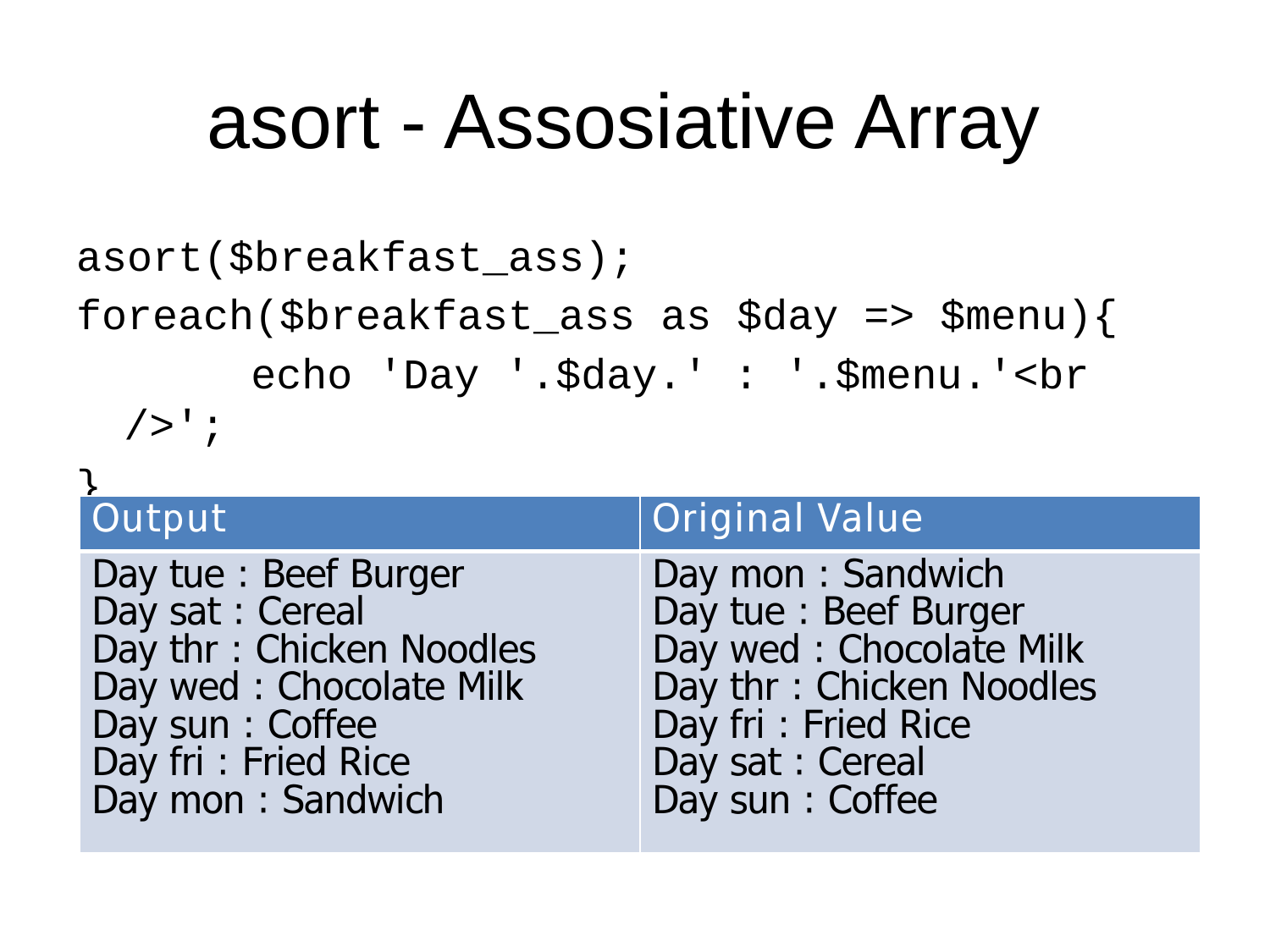

# asort - Assosiative Array
asort($breakfast_ass);
foreach($breakfast_ass as $day => $menu){
		echo 'Day '.$day.' : '.$menu.'<br />';
}

| Output | Original Value |
| --- | --- |
| Day tue : Beef Burger Day sat : Cereal Day thr : Chicken Noodles Day wed : Chocolate Milk Day sun : Coffee Day fri : Fried Rice Day mon : Sandwich | Day mon : Sandwich Day tue : Beef Burger Day wed : Chocolate Milk Day thr : Chicken Noodles Day fri : Fried Rice Day sat : Cereal Day sun : Coffee |